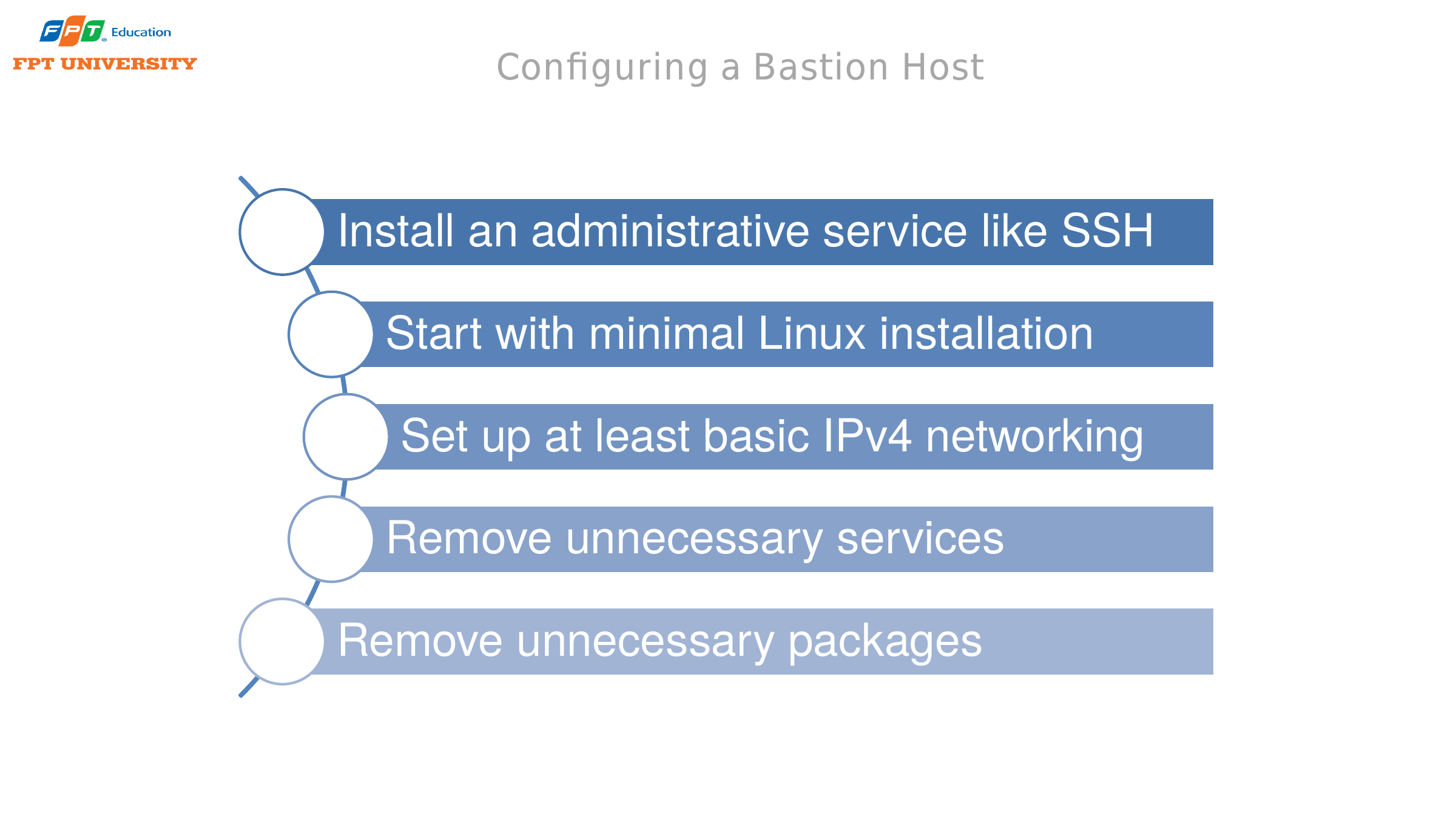

# Configuring a Bastion Host
Install an administrative service like SSH
Start with minimal Linux installation
Set up at least basic IPv4 networking
Remove unnecessary services
Remove unnecessary packages